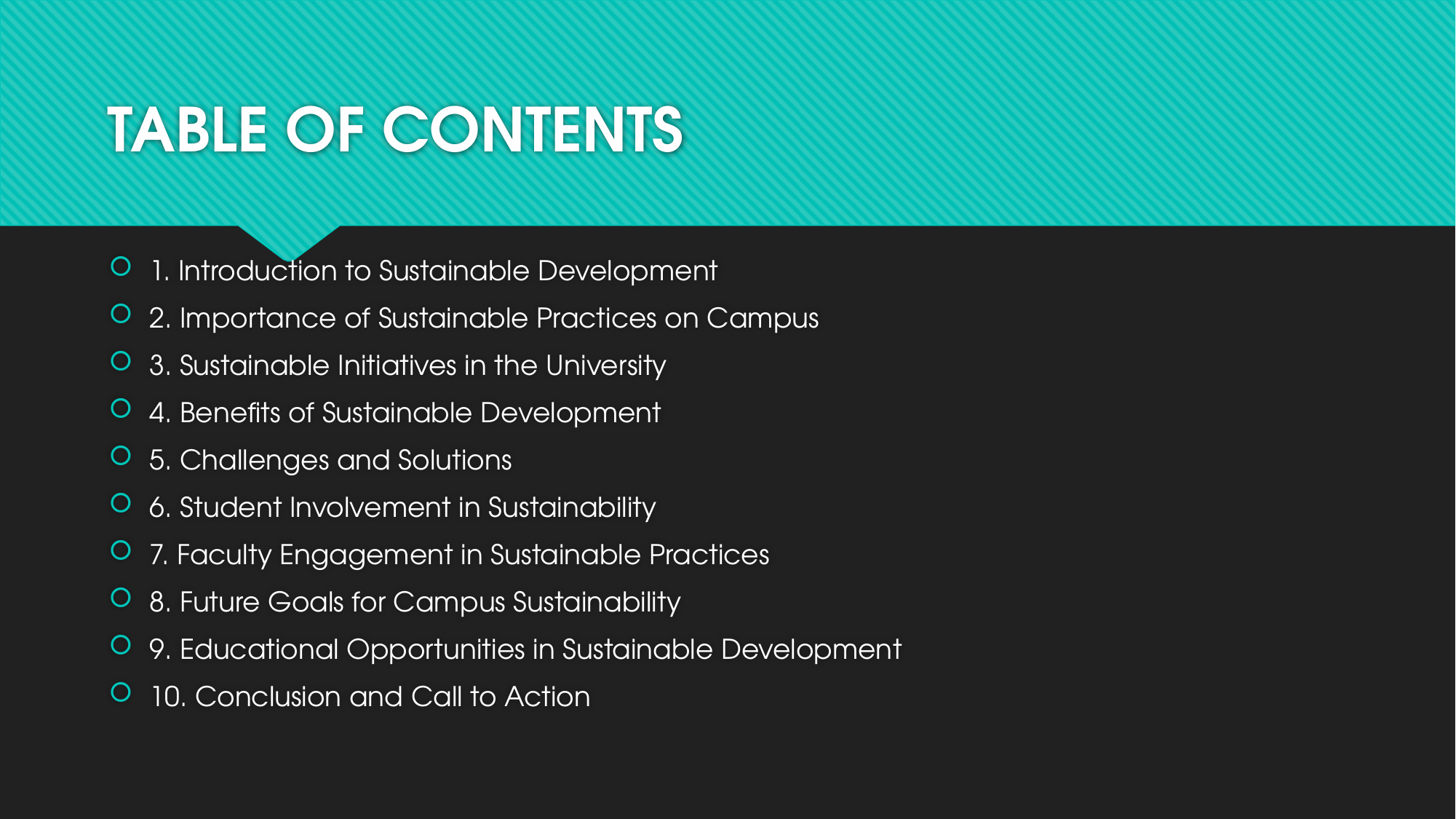

# TABLE OF CONTENTS
1. Introduction to Sustainable Development
2. Importance of Sustainable Practices on Campus
3. Sustainable Initiatives in the University
4. Benefits of Sustainable Development
5. Challenges and Solutions
6. Student Involvement in Sustainability
7. Faculty Engagement in Sustainable Practices
8. Future Goals for Campus Sustainability
9. Educational Opportunities in Sustainable Development
10. Conclusion and Call to Action